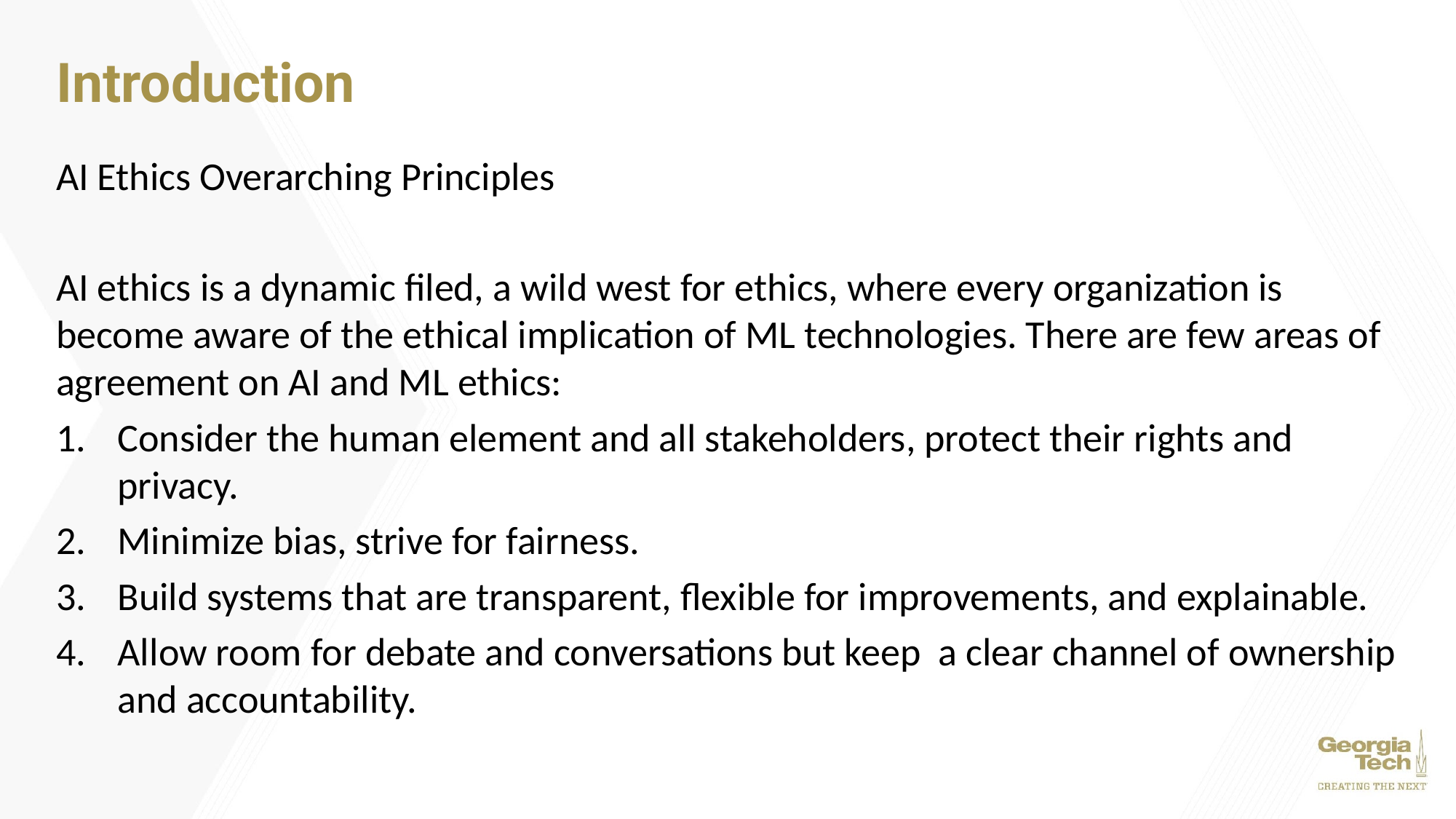

# Introduction
AI Ethics Overarching Principles

AI ethics is a dynamic filed, a wild west for ethics, where every organization is become aware of the ethical implication of ML technologies. There are few areas of agreement on AI and ML ethics:
Consider the human element and all stakeholders, protect their rights and privacy.
Minimize bias, strive for fairness.
Build systems that are transparent, flexible for improvements, and explainable.
Allow room for debate and conversations but keep  a clear channel of ownership and accountability.